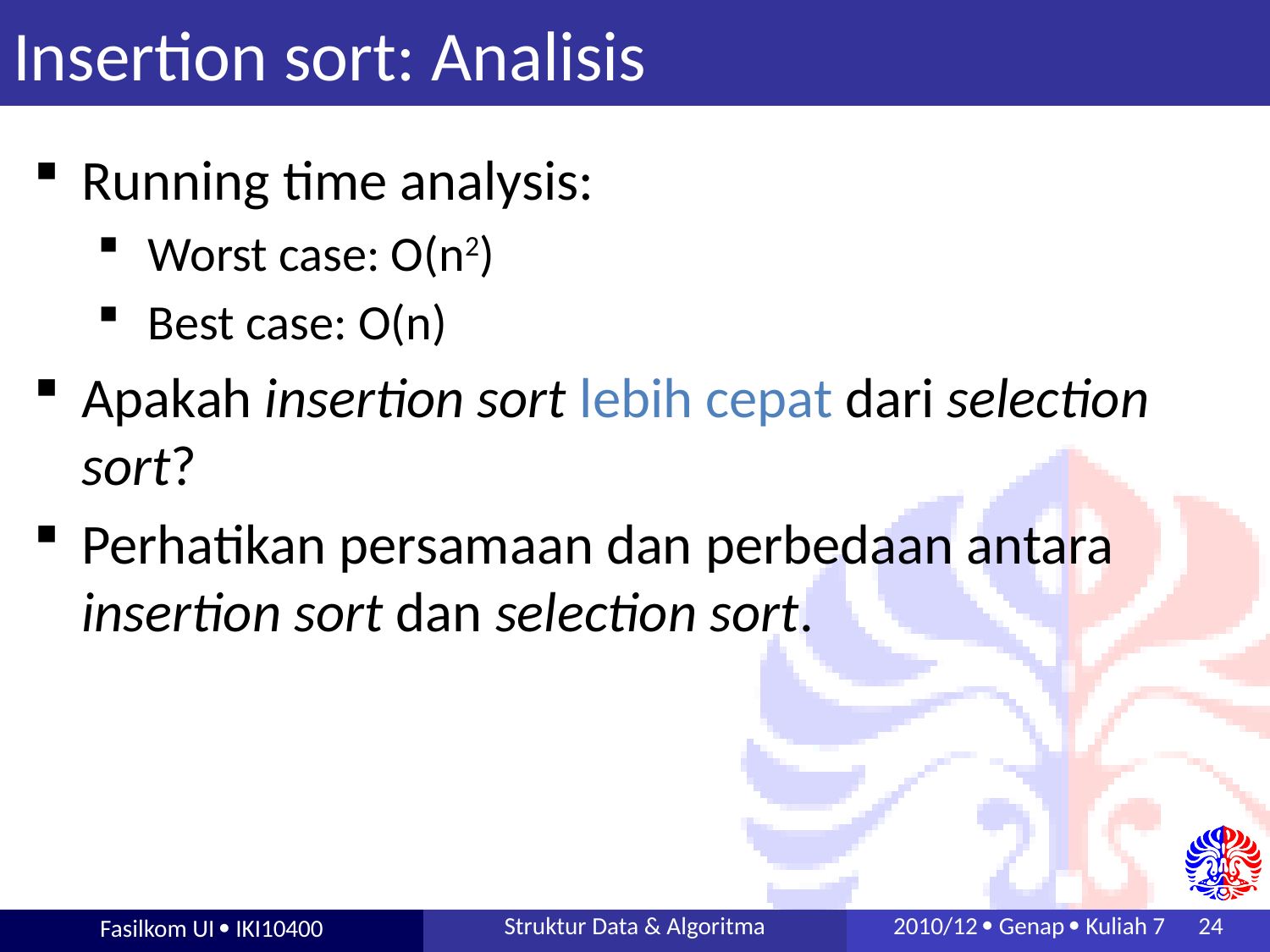

# Insertion sort: Analisis
Running time analysis:
 Worst case: O(n2)
 Best case: O(n)
Apakah insertion sort lebih cepat dari selection sort?
Perhatikan persamaan dan perbedaan antara insertion sort dan selection sort.